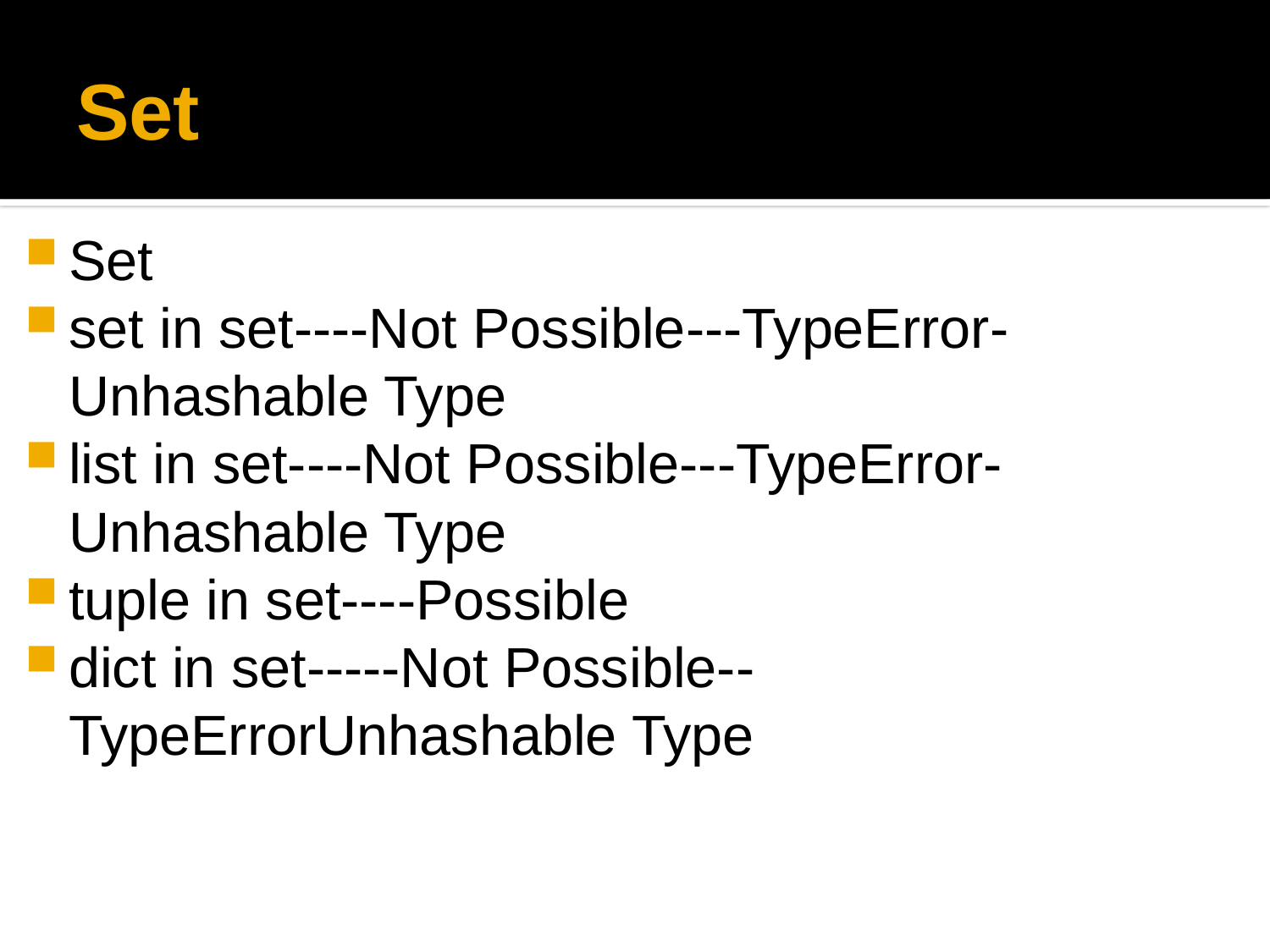

# Set
Set
set in set----Not Possible---TypeError-Unhashable Type
list in set----Not Possible---TypeError-Unhashable Type
tuple in set----Possible
dict in set-----Not Possible--TypeErrorUnhashable Type